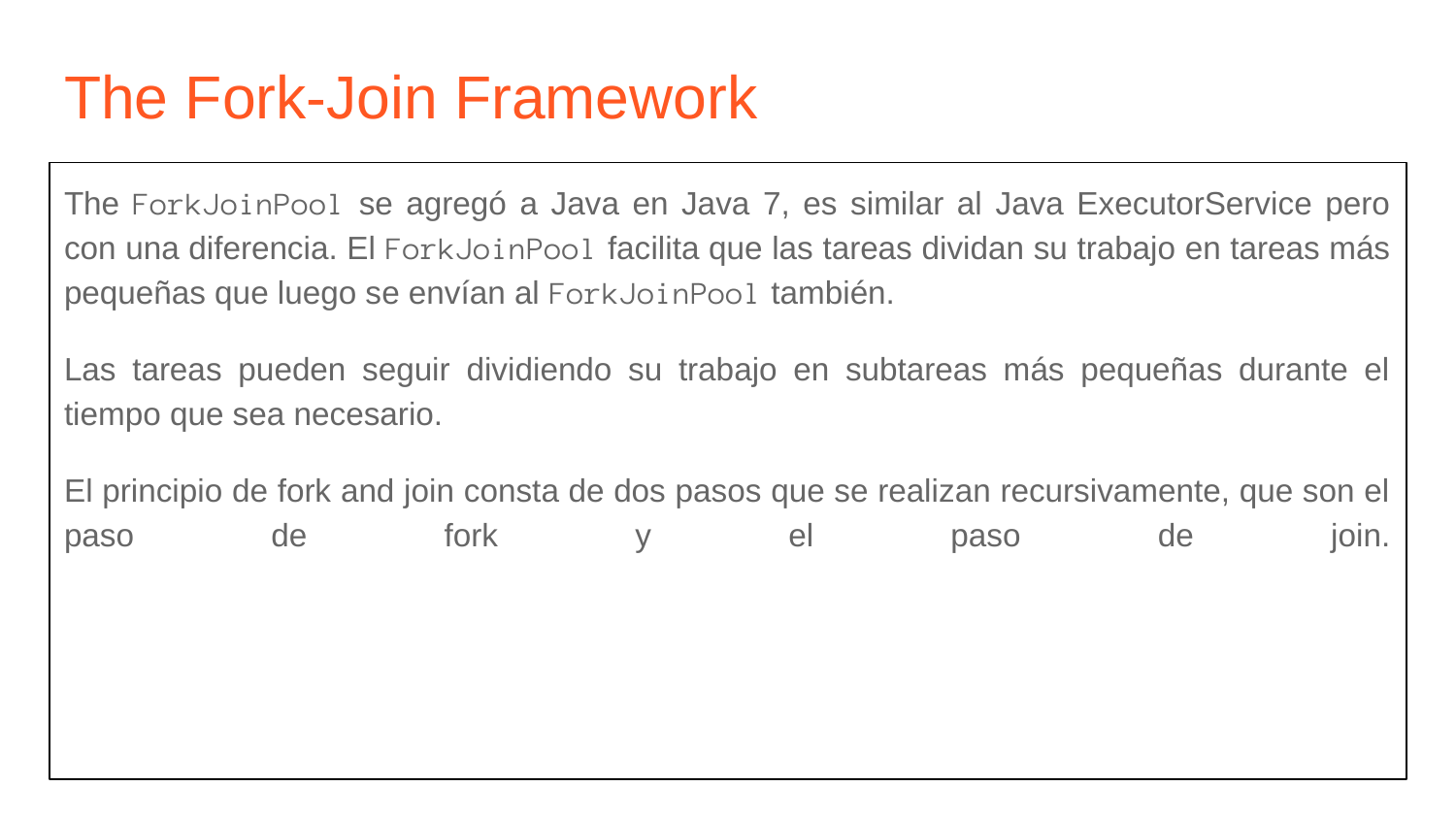

# The Fork-Join Framework
The ForkJoinPool se agregó a Java en Java 7, es similar al Java ExecutorService pero con una diferencia. El ForkJoinPool facilita que las tareas dividan su trabajo en tareas más pequeñas que luego se envían al ForkJoinPool también.
Las tareas pueden seguir dividiendo su trabajo en subtareas más pequeñas durante el tiempo que sea necesario.
El principio de fork and join consta de dos pasos que se realizan recursivamente, que son el paso de fork y el paso de join.